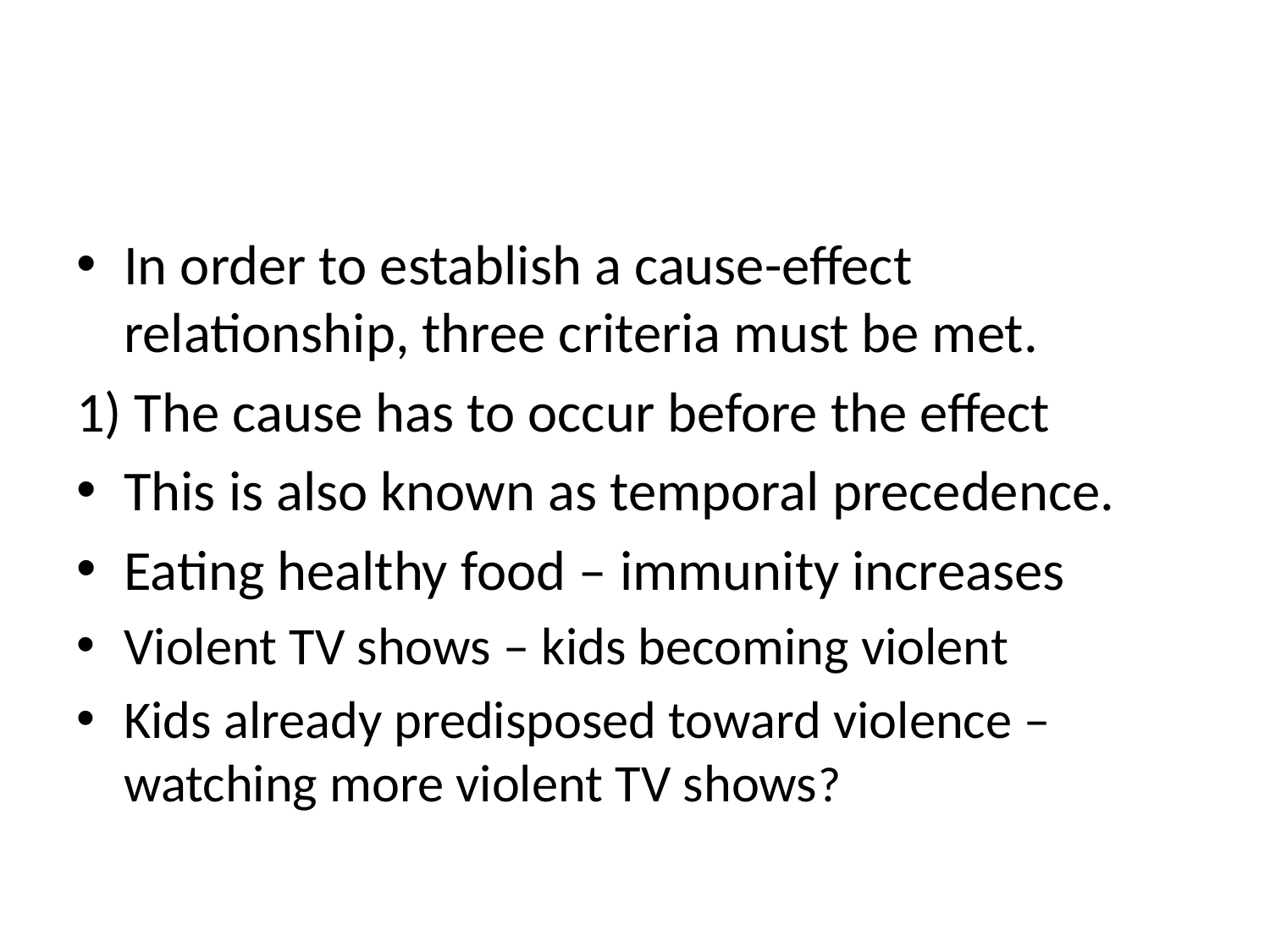

#
In order to establish a cause-effect relationship, three criteria must be met.
1) The cause has to occur before the effect
This is also known as temporal precedence.
Eating healthy food – immunity increases
Violent TV shows – kids becoming violent
Kids already predisposed toward violence – watching more violent TV shows?